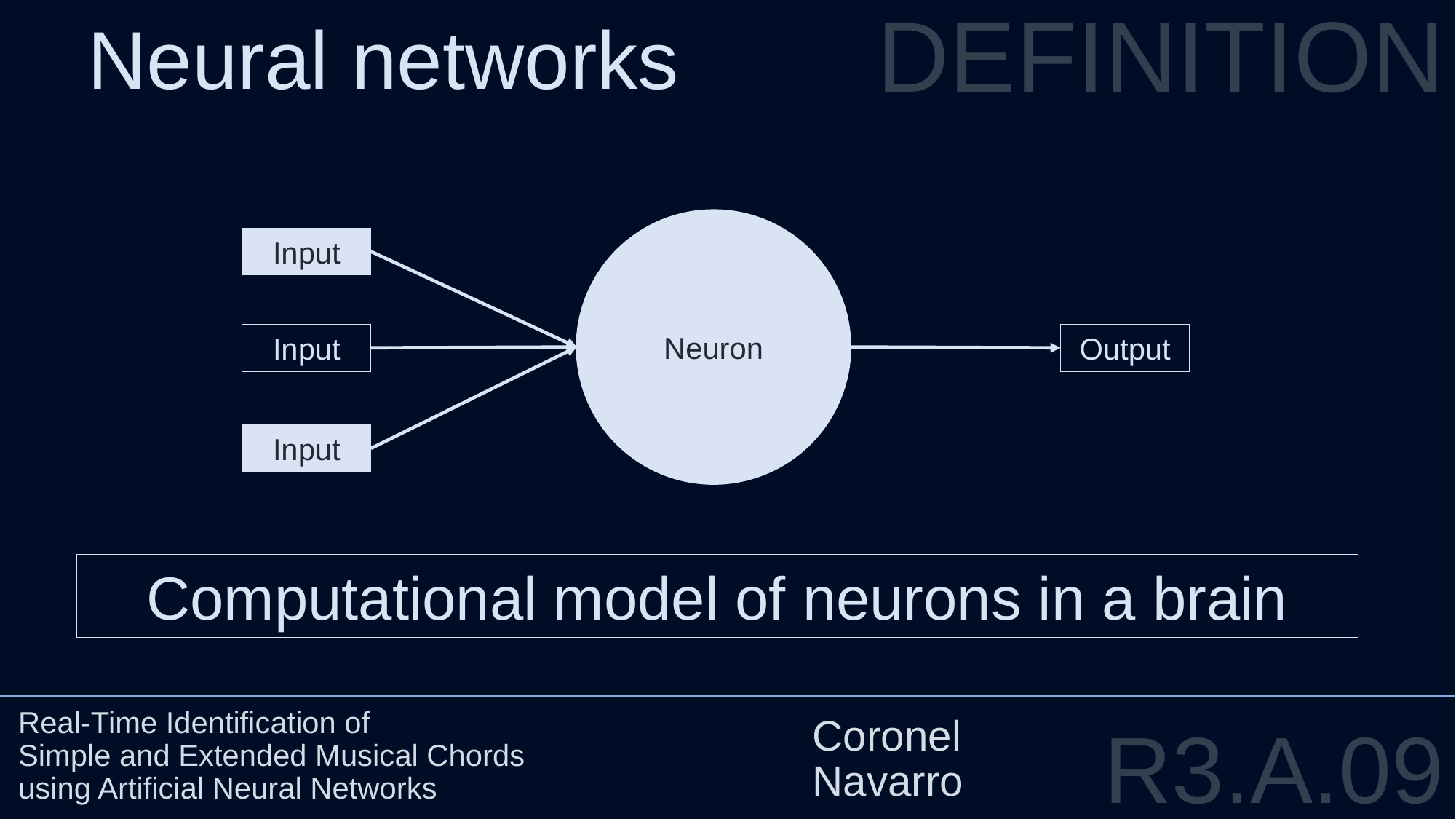

DEFINITION
Neural networks
Neuron
Input
Input
Output
Input
Real-Time Identification of
Simple and Extended Musical Chords
using Artificial Neural Networks
Coronel
Navarro
Computational model of neurons in a brain
R3.A.09